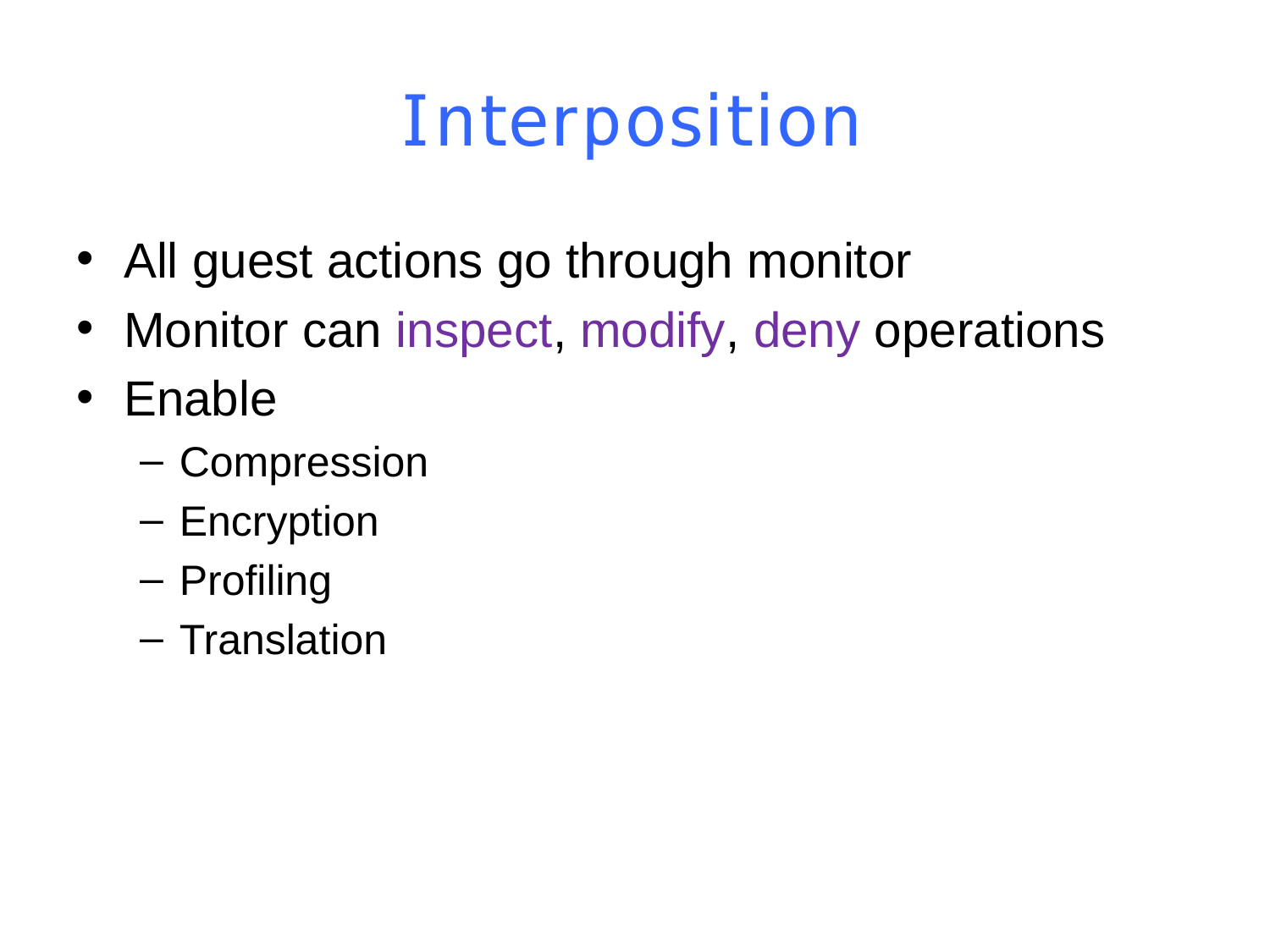

# Interposition
All guest actions go through monitor
Monitor can inspect, modify, deny operations
Enable
Compression
Encryption
Profiling
Translation